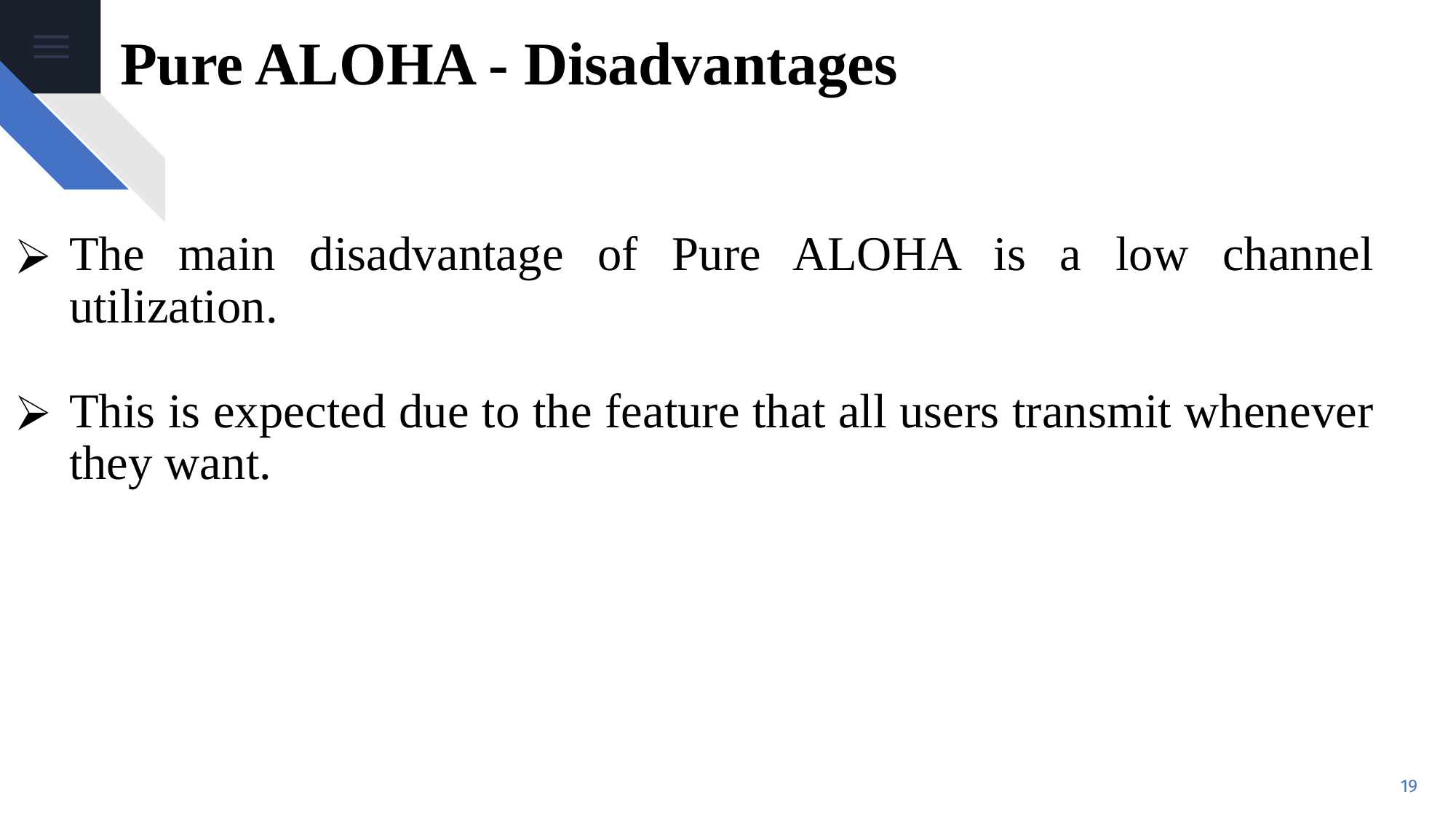

# Pure ALOHA - Disadvantages

The main disadvantage of Pure ALOHA is a low channel utilization.

This is expected due to the feature that all users transmit whenever they want.
19